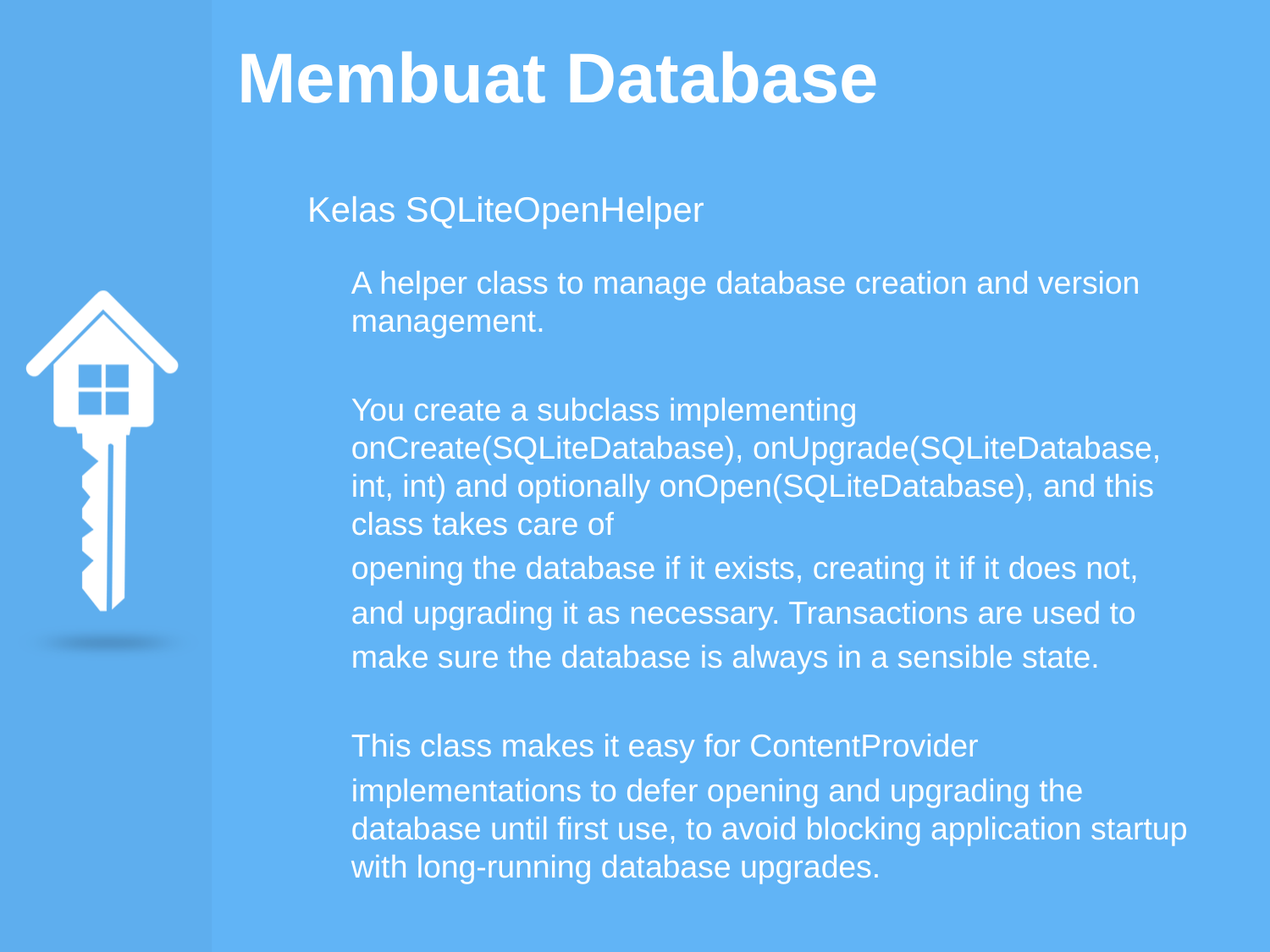

# Membuat Database
Kelas SQLiteOpenHelper
A helper class to manage database creation and version management.

You create a subclass implementing onCreate(SQLiteDatabase), onUpgrade(SQLiteDatabase, int, int) and optionally onOpen(SQLiteDatabase), and this class takes care of
opening the database if it exists, creating it if it does not,
and upgrading it as necessary. Transactions are used to
make sure the database is always in a sensible state.

This class makes it easy for ContentProvider
implementations to defer opening and upgrading the database until first use, to avoid blocking application startup with long-running database upgrades.